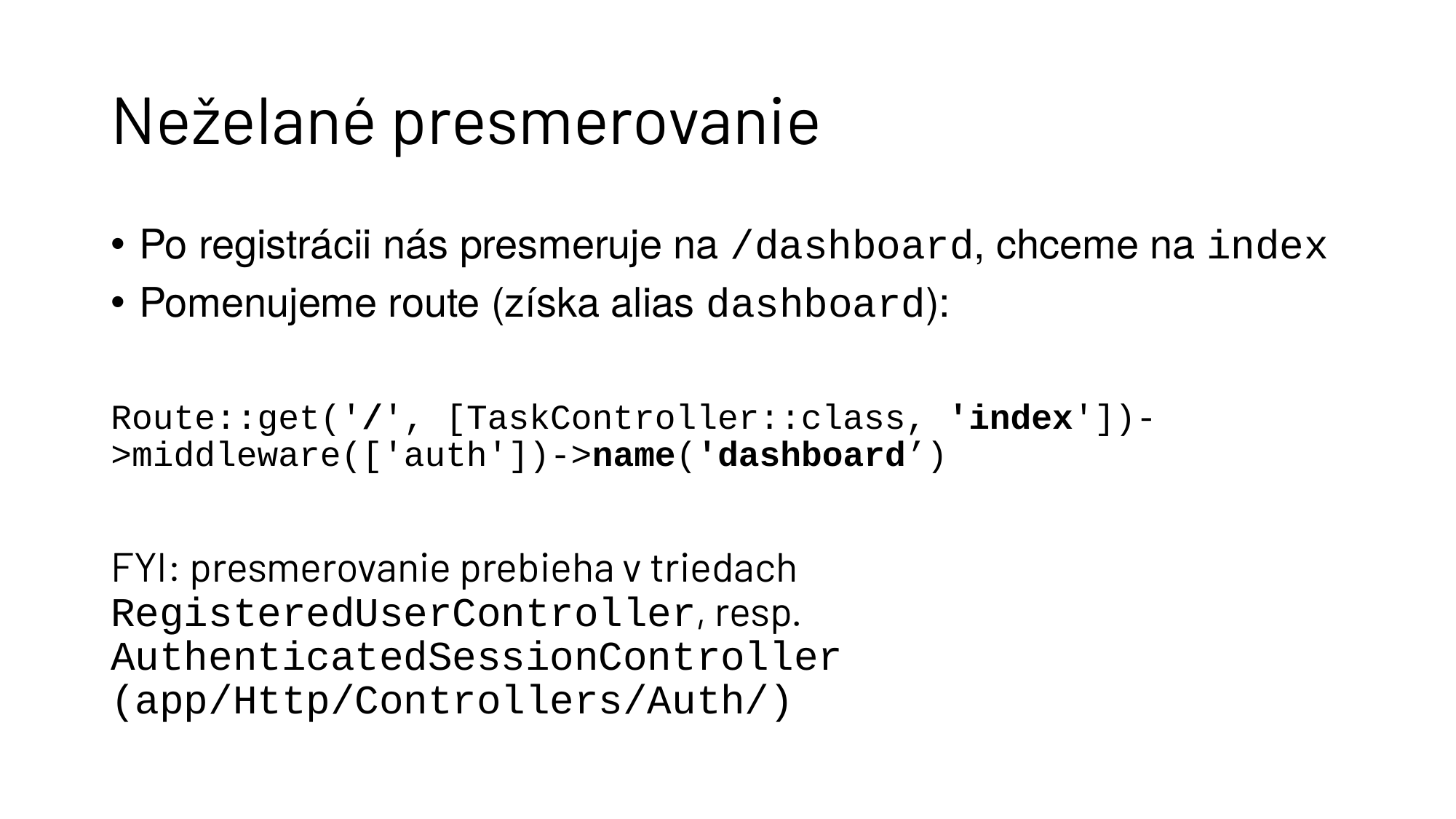

# Neželané presmerovanie
Po registrácii nás presmeruje na /dashboard, chceme na index
Pomenujeme route (získa alias dashboard):

Route::get('/', [TaskController::class, 'index'])->middleware(['auth'])->name('dashboard’)

FYI: presmerovanie prebieha v triedach RegisteredUserController, resp. AuthenticatedSessionController (app/Http/Controllers/Auth/)